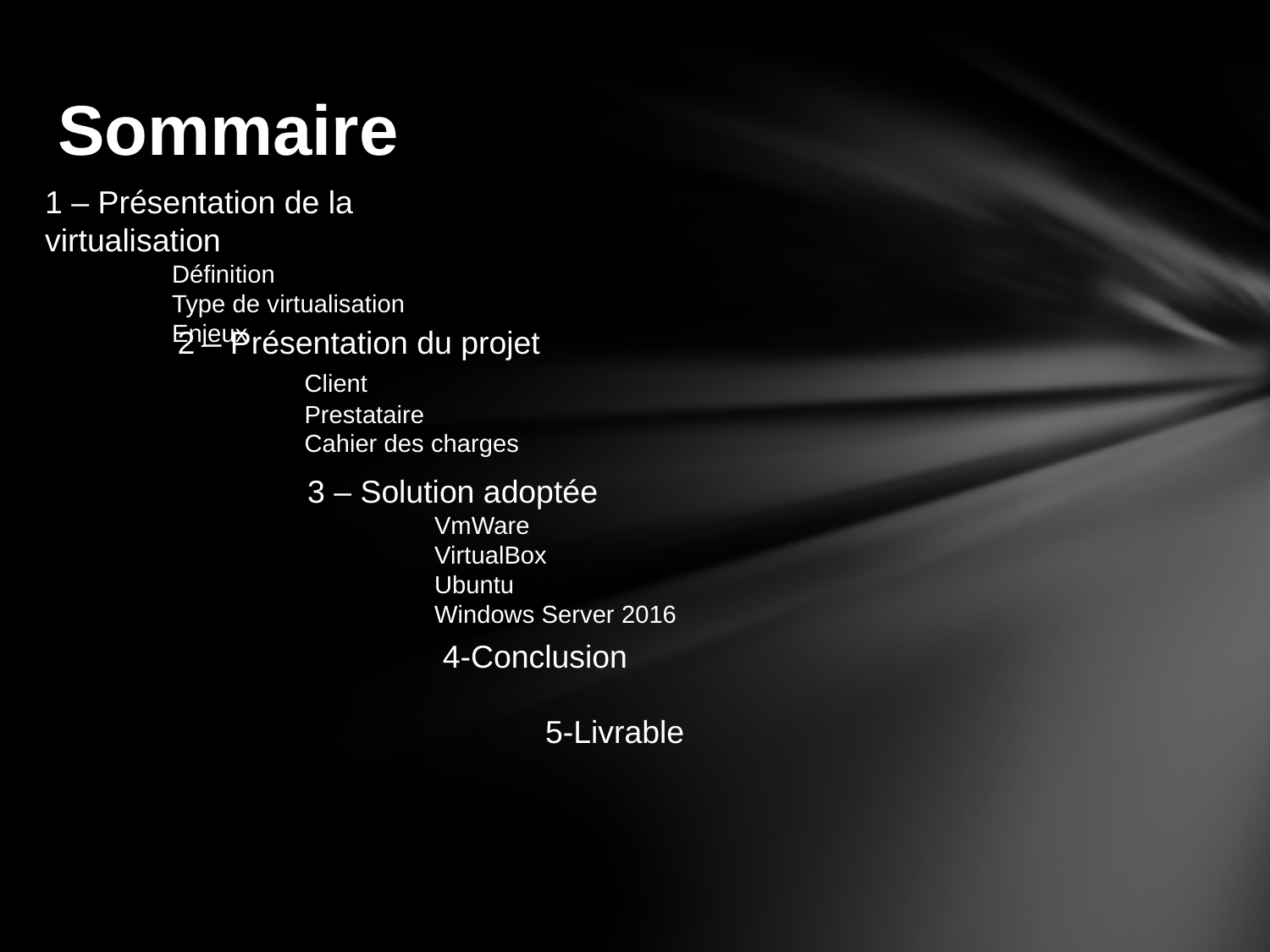

# Sommaire
1 – Présentation de la virtualisation
	Définition
	Type de virtualisation
	Enjeux

2 – Présentation du projet
	Client
	Prestataire
	Cahier des charges
3 – Solution adoptée
	VmWare
	VirtualBox
	Ubuntu
	Windows Server 2016

4-Conclusion

5-Livrable